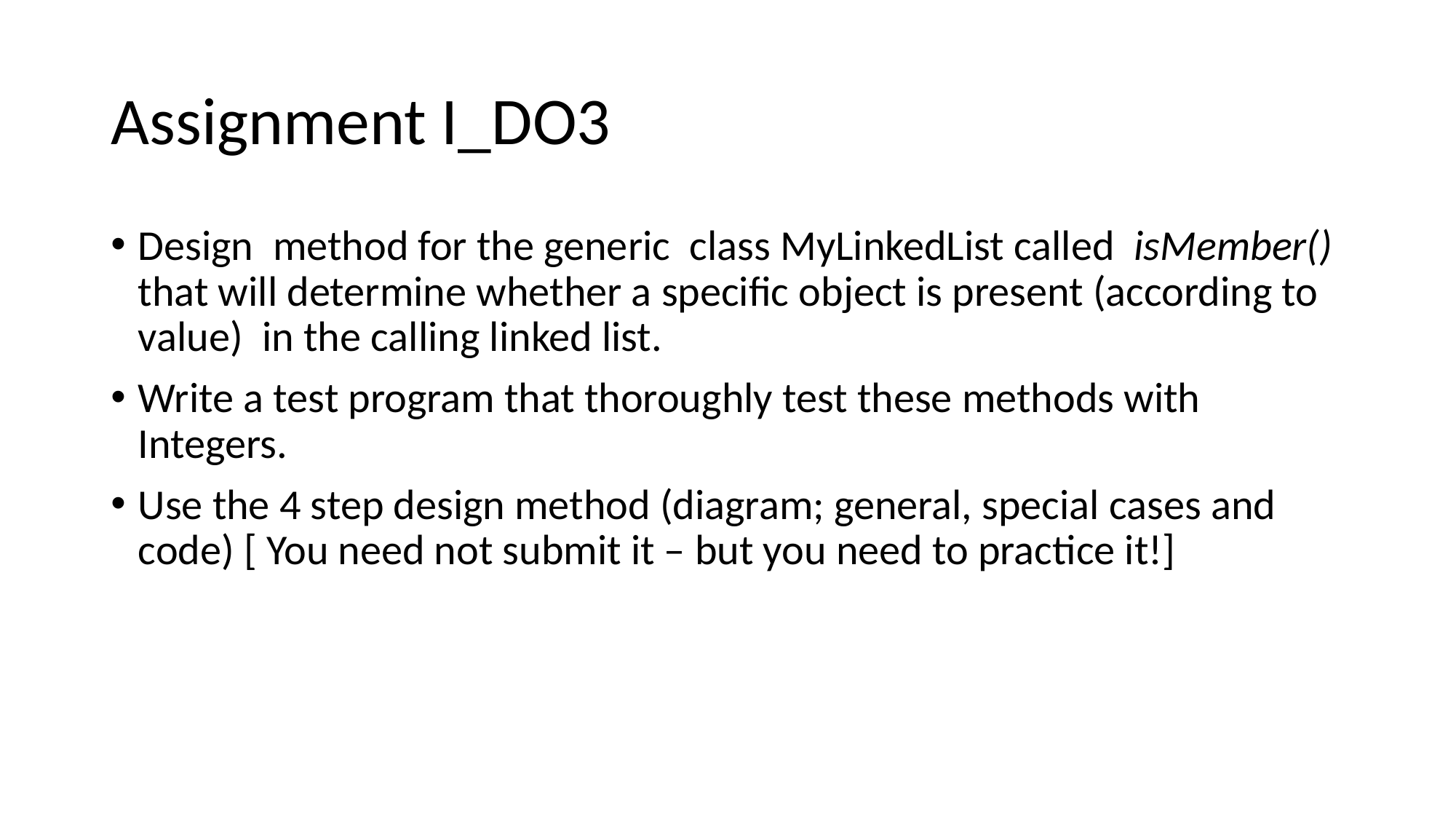

# Assignment I_DO3
Design  method for the generic  class MyLinkedList called  isMember() that will determine whether a specific object is present (according to value)  in the calling linked list.
Write a test program that thoroughly test these methods with Integers.
Use the 4 step design method (diagram; general, special cases and code) [ You need not submit it – but you need to practice it!]